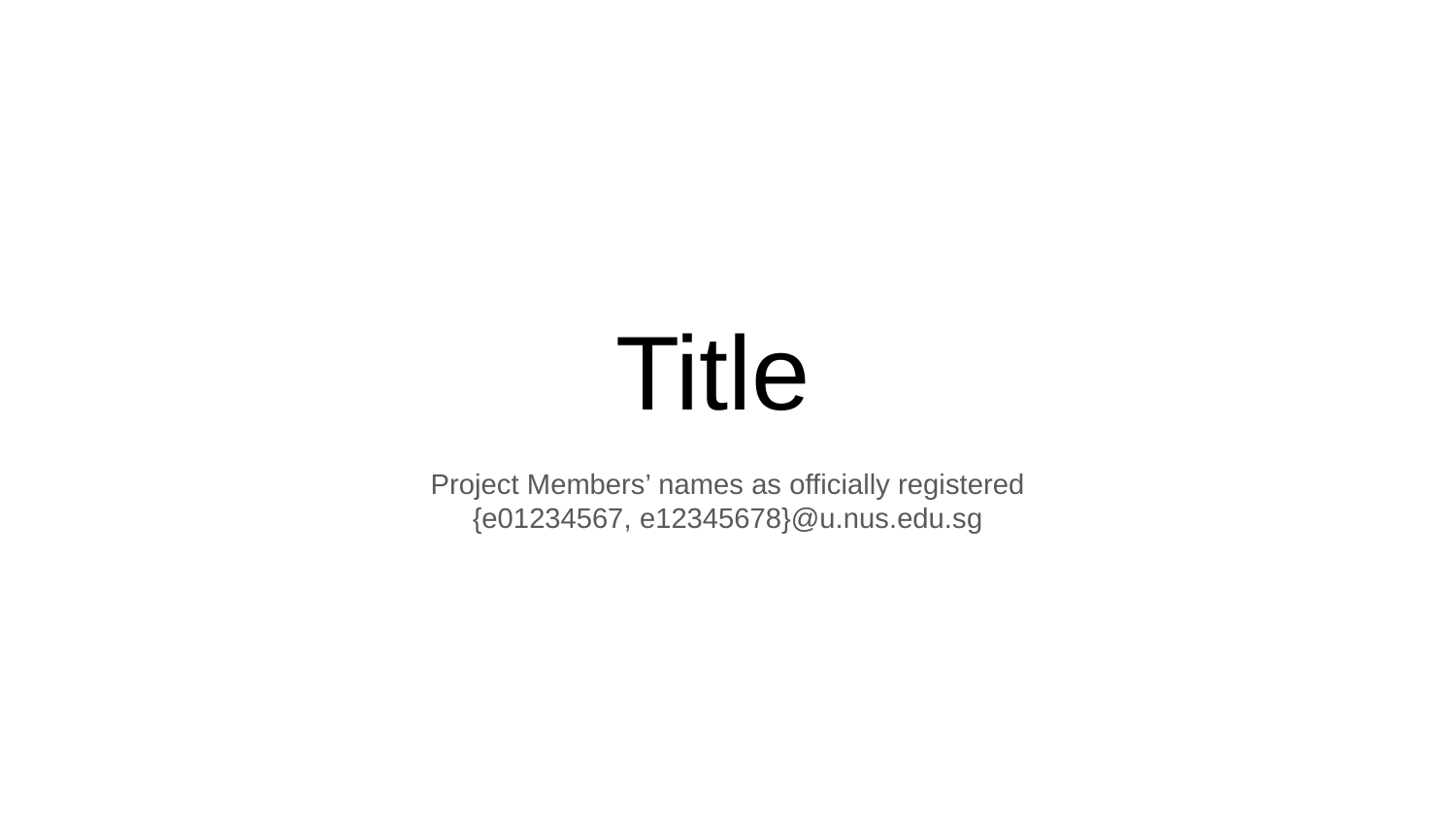

# Title
Project Members’ names as officially registered
{e01234567, e12345678}@u.nus.edu.sg